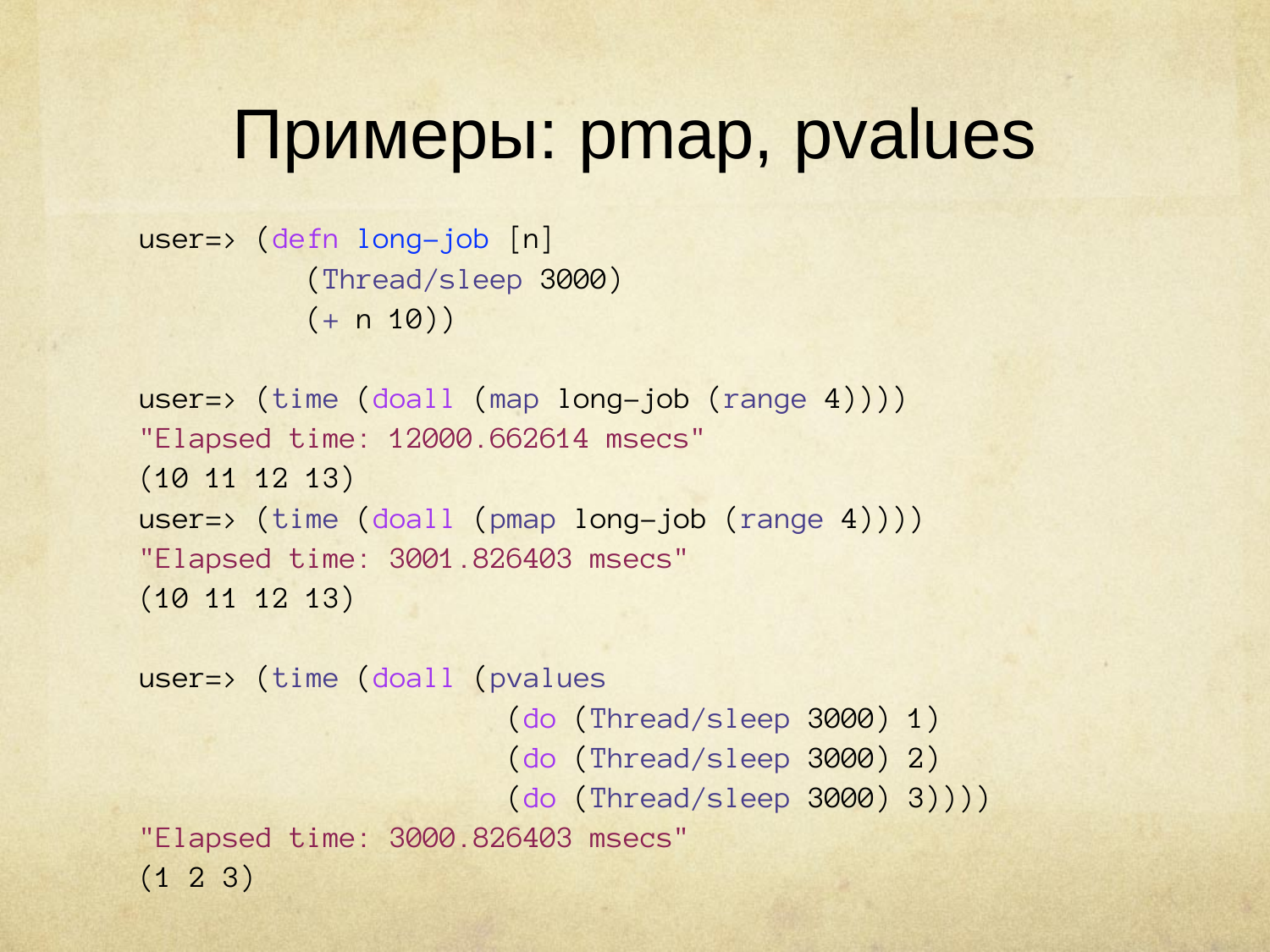

# Примеры: pmap, pvalues
user=> (defn long-job [n]
          (Thread/sleep 3000)
          (+ n 10))

user=> (time (doall (map long-job (range 4))))
"Elapsed time: 12000.662614 msecs"
(10 11 12 13)
user=> (time (doall (pmap long-job (range 4))))
"Elapsed time: 3001.826403 msecs"
(10 11 12 13)

user=> (time (doall (pvalues
                      (do (Thread/sleep 3000) 1)
                      (do (Thread/sleep 3000) 2)
                      (do (Thread/sleep 3000) 3))))
"Elapsed time: 3000.826403 msecs"
(1 2 3)